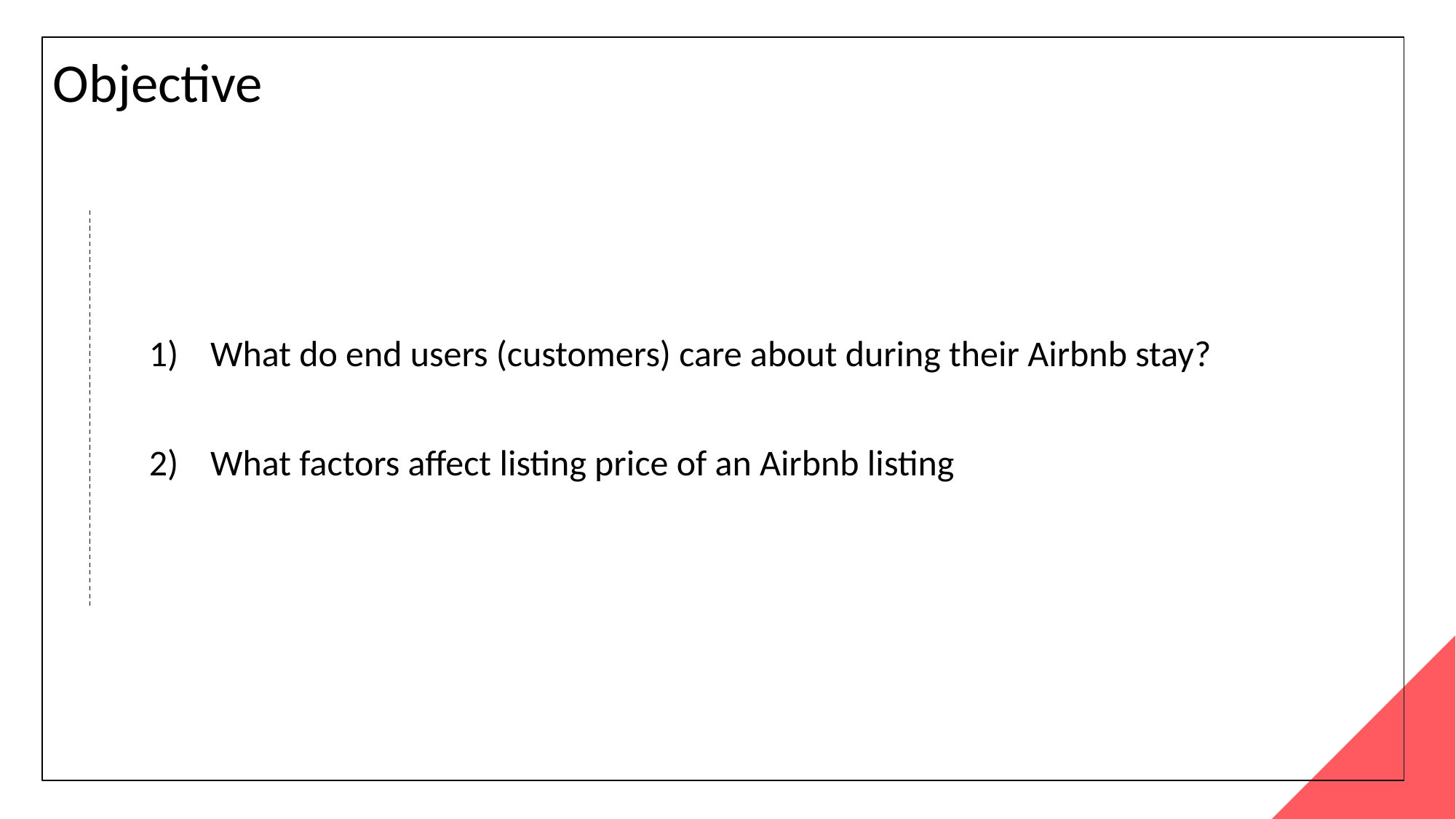

# Objective
What do end users (customers) care about during their Airbnb stay?

What factors affect listing price of an Airbnb listing